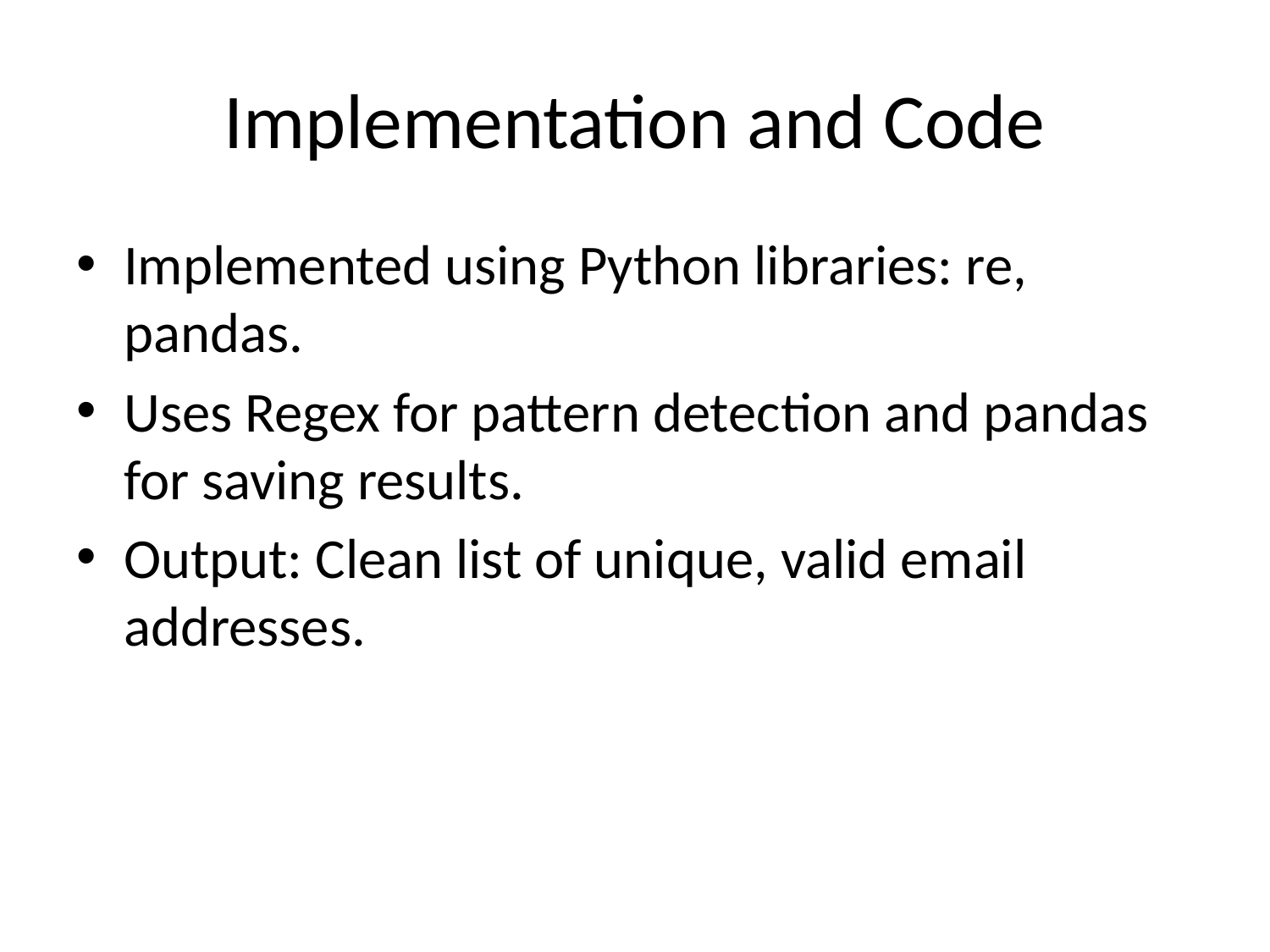

# Implementation and Code
Implemented using Python libraries: re, pandas.
Uses Regex for pattern detection and pandas for saving results.
Output: Clean list of unique, valid email addresses.